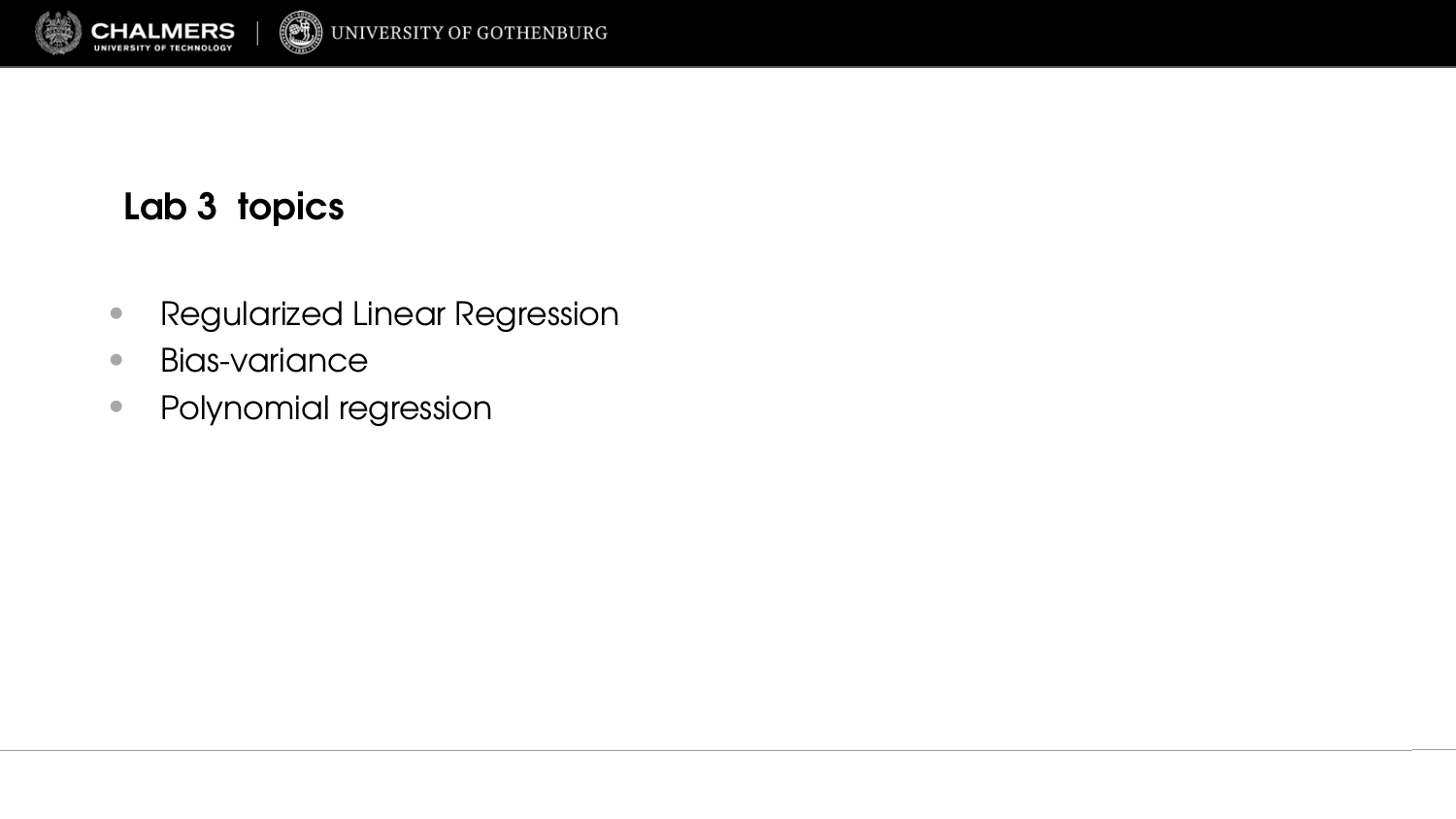

Lab 3  topics
Regularized Linear Regression
Bias-variance
Polynomial regression